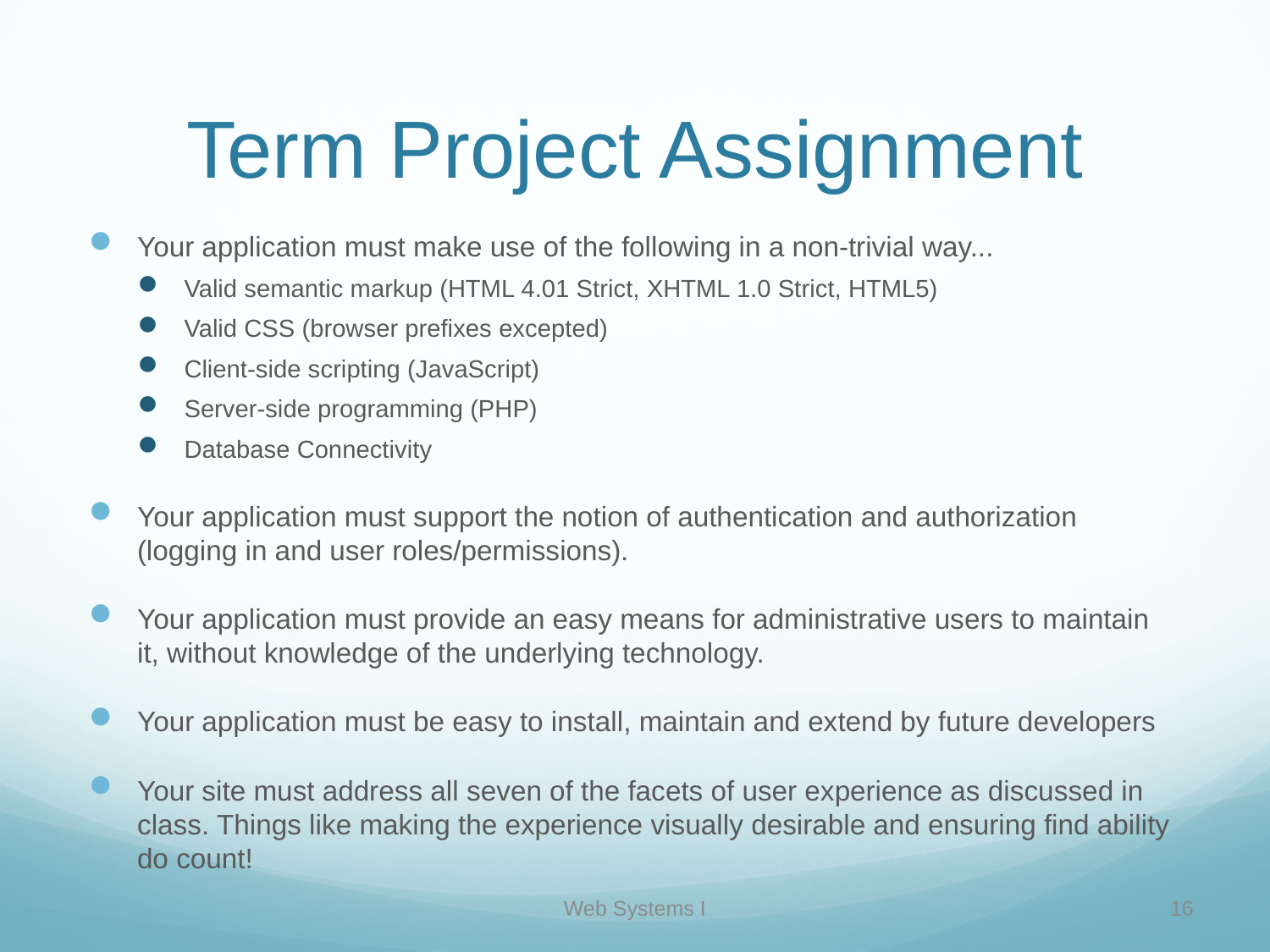

# Term Project Assignment
Your application must make use of the following in a non-trivial way...
Valid semantic markup (HTML 4.01 Strict, XHTML 1.0 Strict, HTML5)
Valid CSS (browser prefixes excepted)
Client-side scripting (JavaScript)
Server-side programming (PHP)
Database Connectivity
Your application must support the notion of authentication and authorization (logging in and user roles/permissions).
Your application must provide an easy means for administrative users to maintain it, without knowledge of the underlying technology.
Your application must be easy to install, maintain and extend by future developers
Your site must address all seven of the facets of user experience as discussed in class. Things like making the experience visually desirable and ensuring find ability do count!
Web Systems I
16